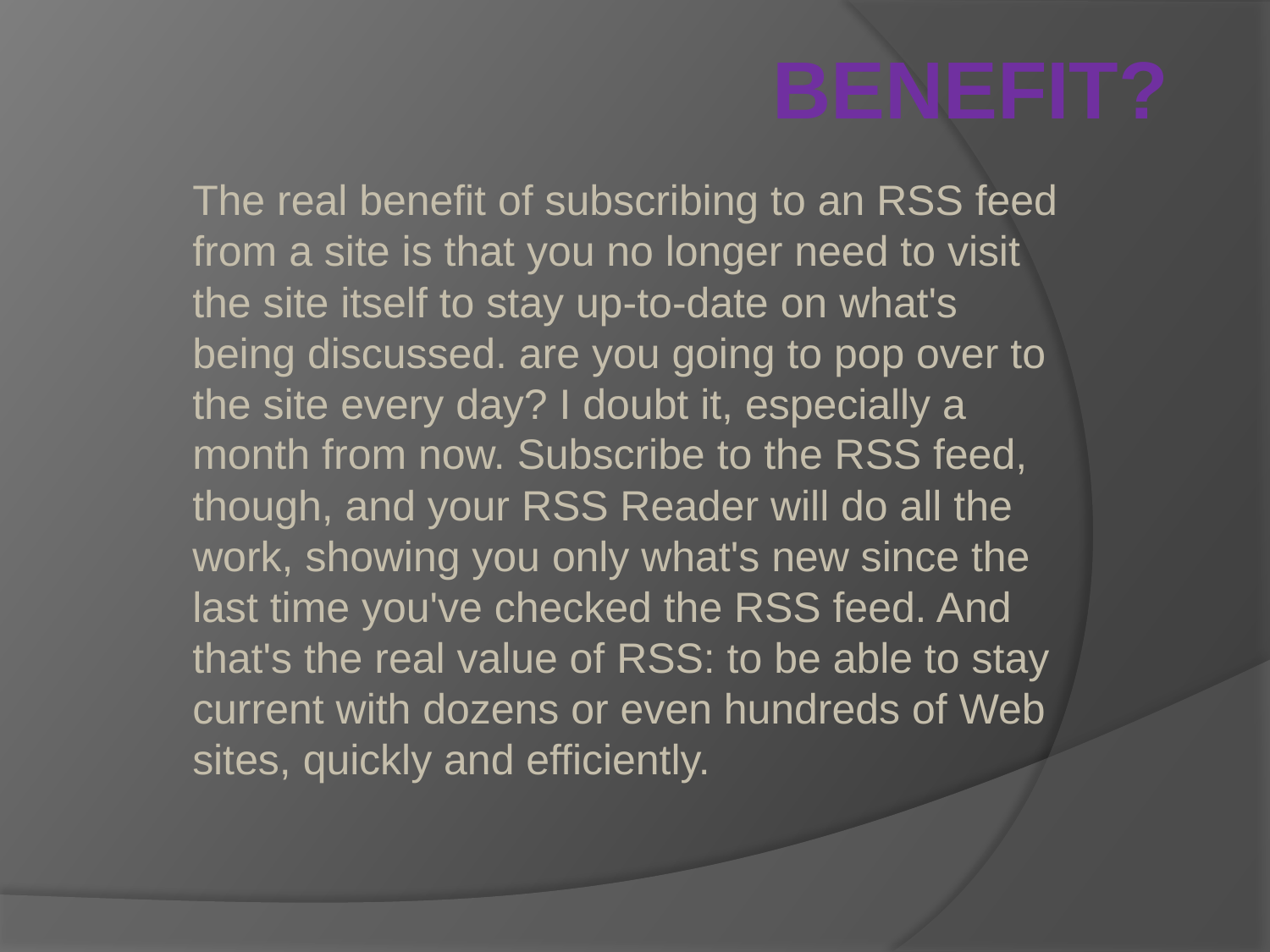

# Benefit?
The real benefit of subscribing to an RSS feed from a site is that you no longer need to visit the site itself to stay up-to-date on what's being discussed. are you going to pop over to the site every day? I doubt it, especially a month from now. Subscribe to the RSS feed, though, and your RSS Reader will do all the work, showing you only what's new since the last time you've checked the RSS feed. And that's the real value of RSS: to be able to stay current with dozens or even hundreds of Web sites, quickly and efficiently.